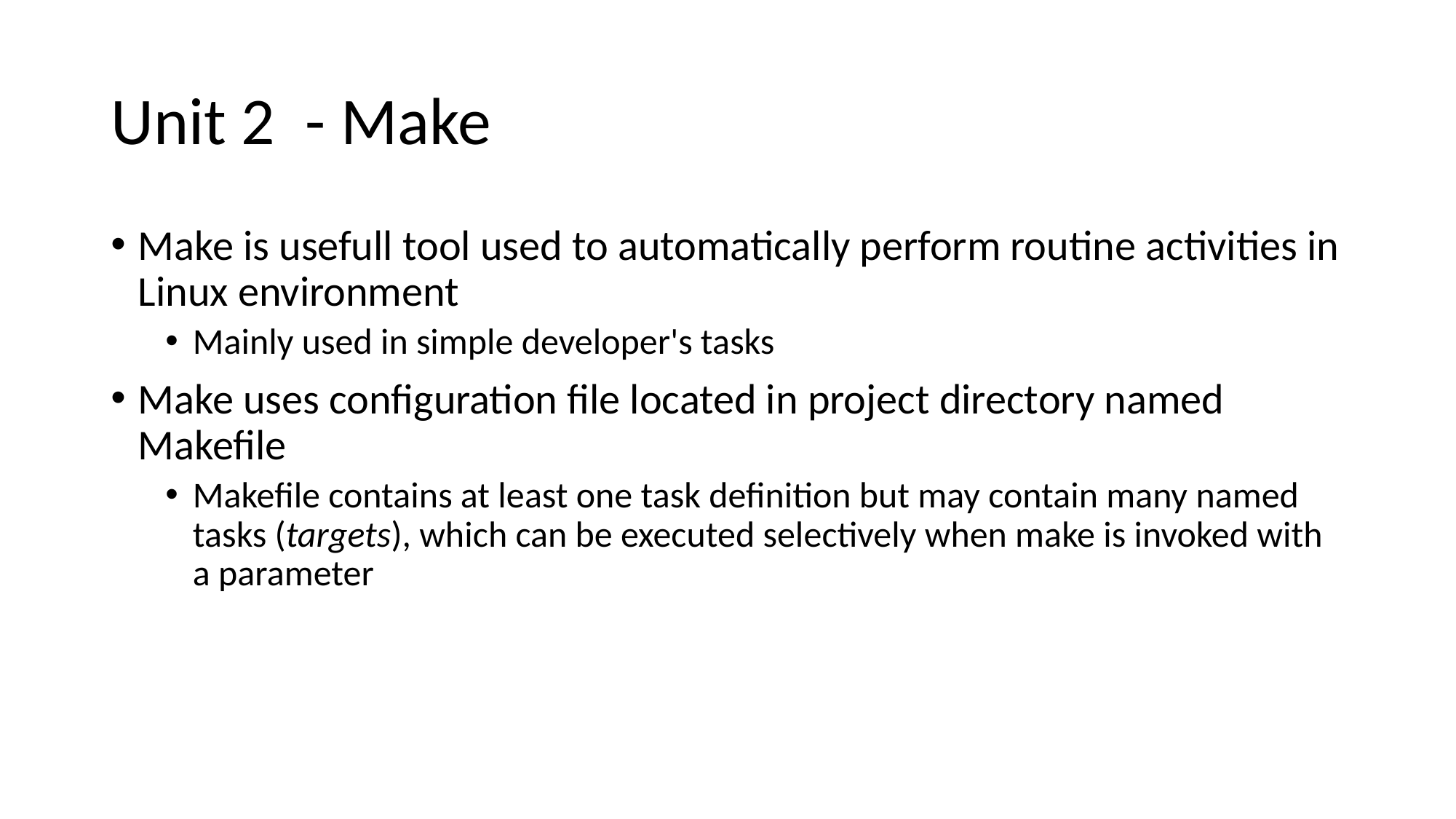

# Unit 2  - Make
Make is usefull tool used to automatically perform routine activities in Linux environment
Mainly used in simple developer's tasks
Make uses configuration file located in project directory named Makefile
Makefile contains at least one task definition but may contain many named tasks (targets), which can be executed selectively when make is invoked with a parameter